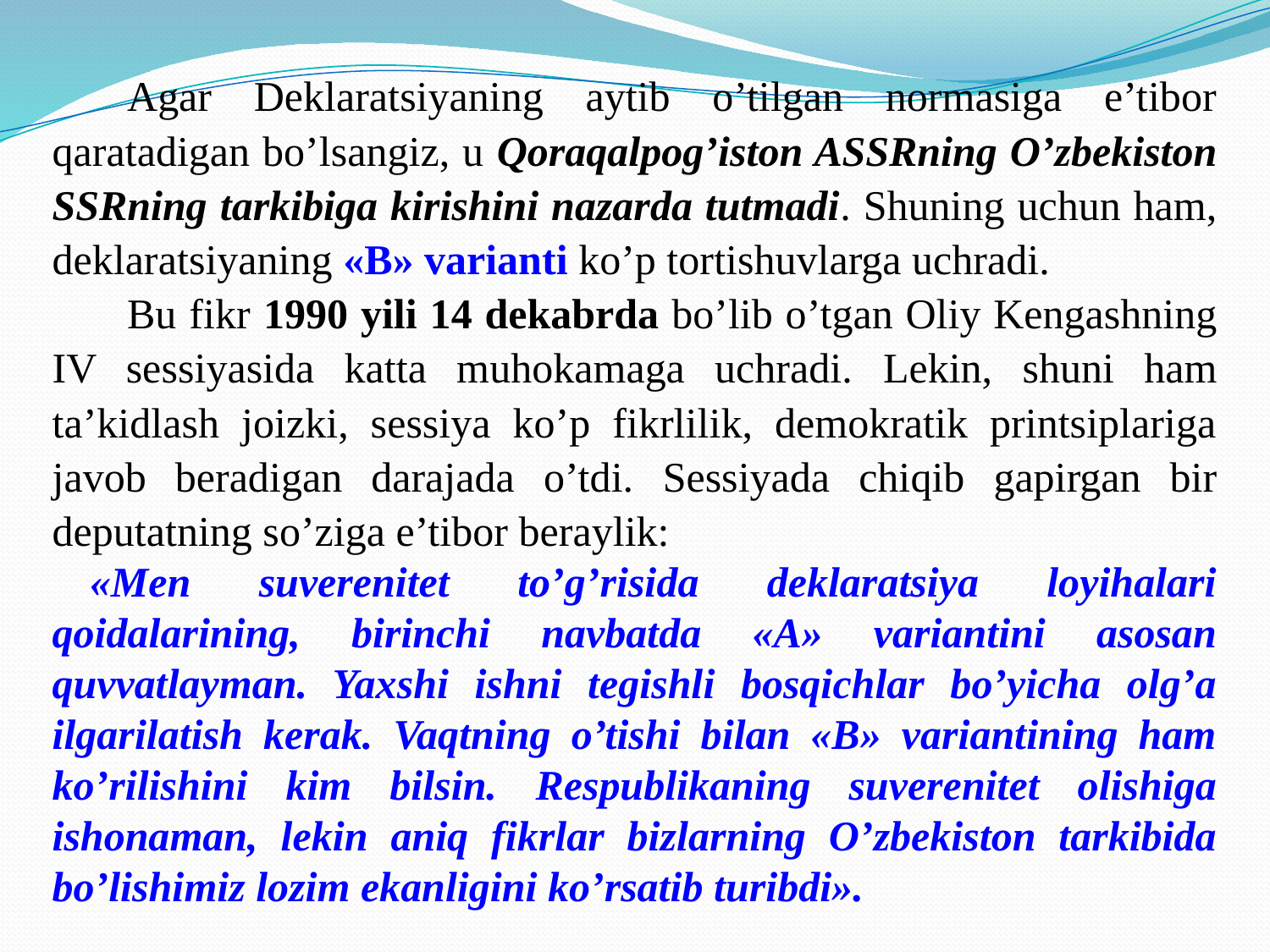

Agar Deklaratsiyaning aytib o’tilgan normasiga e’tibor qaratadigan bo’lsangiz, u Qoraqalpog’iston ASSRning O’zbekiston SSRning tarkibiga kirishini nazarda tutmadi. Shuning uchun ham, deklaratsiyaning «B» varianti ko’p tortishuvlarga uchradi.
		Bu fikr 1990 yili 14 dekabrda bo’lib o’tgan Oliy Kengashning IV sessiyasida katta muhokamaga uchradi. Lekin, shuni ham ta’kidlash joizki, sessiya ko’p fikrlilik, demokratik printsiplariga javob beradigan darajada o’tdi. Sessiyada chiqib gapirgan bir deputatning so’ziga e’tibor beraylik:
	«Men suverenitet to’g’risida deklaratsiya loyihalari qoidalarining, birinchi navbatda «A» variantini asosan quvvatlayman. Yaxshi ishni tegishli bosqichlar bo’yicha olg’a ilgarilatish kerak. Vaqtning o’tishi bilan «B» variantining ham ko’rilishini kim bilsin. Respublikaning suverenitet olishiga ishonaman, lekin aniq fikrlar bizlarning O’zbekiston tarkibida bo’lishimiz lozim ekanligini ko’rsatib turibdi».